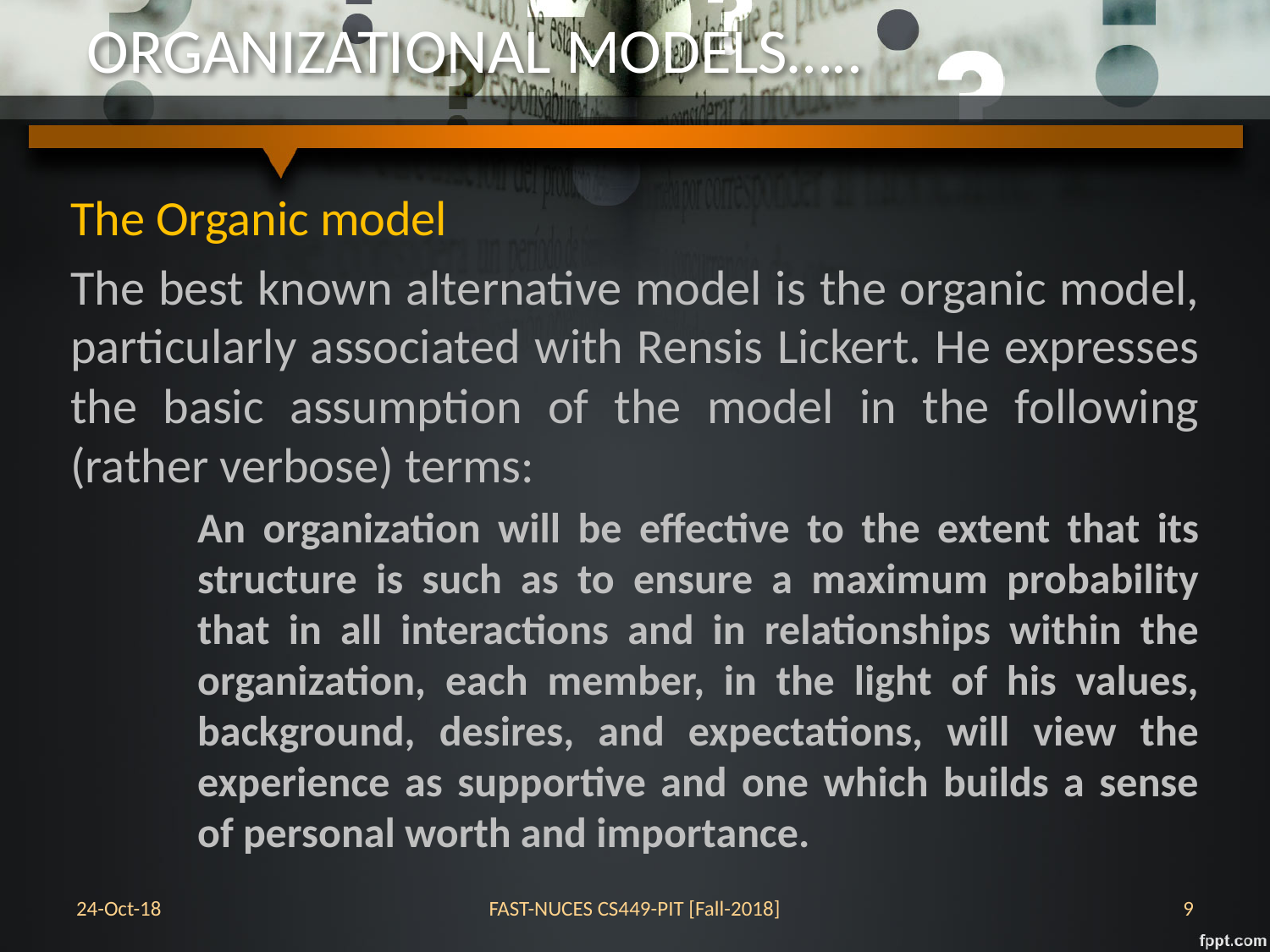

# ORGANIZATIONAL MODELS…..
The Organic model
The best known alternative model is the organic model, particularly associated with Rensis Lickert. He expresses the basic assumption of the model in the following (rather verbose) terms:
	An organization will be effective to the extent that its 	structure is such as to ensure a maximum probability 	that in all interactions and in relationships within the 	organization, each member, in the light of his values, 	background, desires, and expectations, will view the 	experience as supportive and one which builds a sense 	of personal worth and importance.
24-Oct-18
FAST-NUCES CS449-PIT [Fall-2018]
9